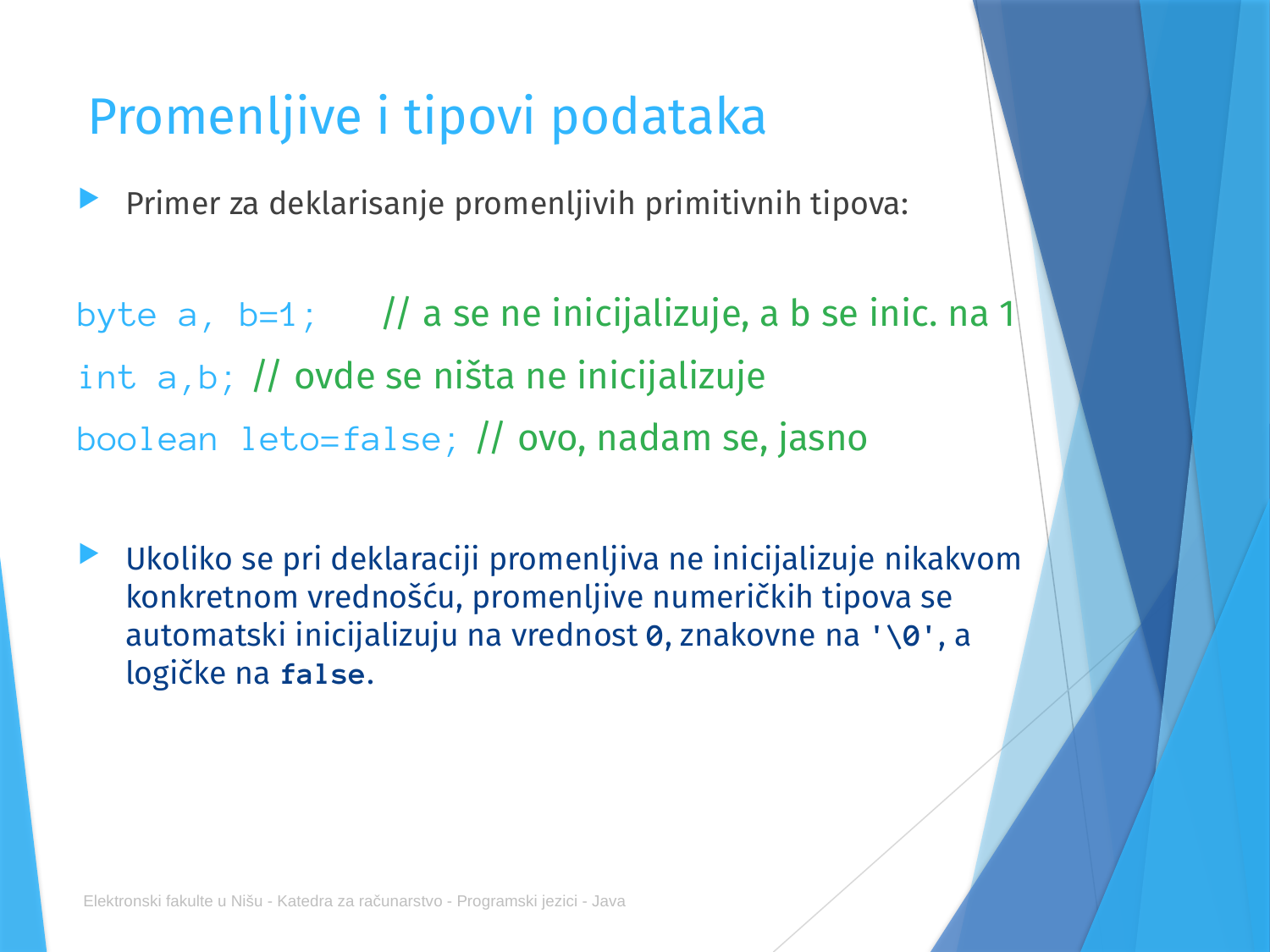

# Promenljive i tipovi podataka
Primer za deklarisanje promenljivih primitivnih tipova:

byte a, b=1;	// a se ne inicijalizuje, a b se inic. na 1
int a,b; // ovde se ništa ne inicijalizuje
boolean leto=false; // ovo, nadam se, jasno

Ukoliko se pri deklaraciji promenljiva ne inicijalizuje nikakvom konkretnom vrednošću, promenljive numeričkih tipova se automatski inicijalizuju na vrednost 0, znakovne na '\0', a logičke na false.
Elektronski fakulte u Nišu - Katedra za računarstvo - Programski jezici - Java